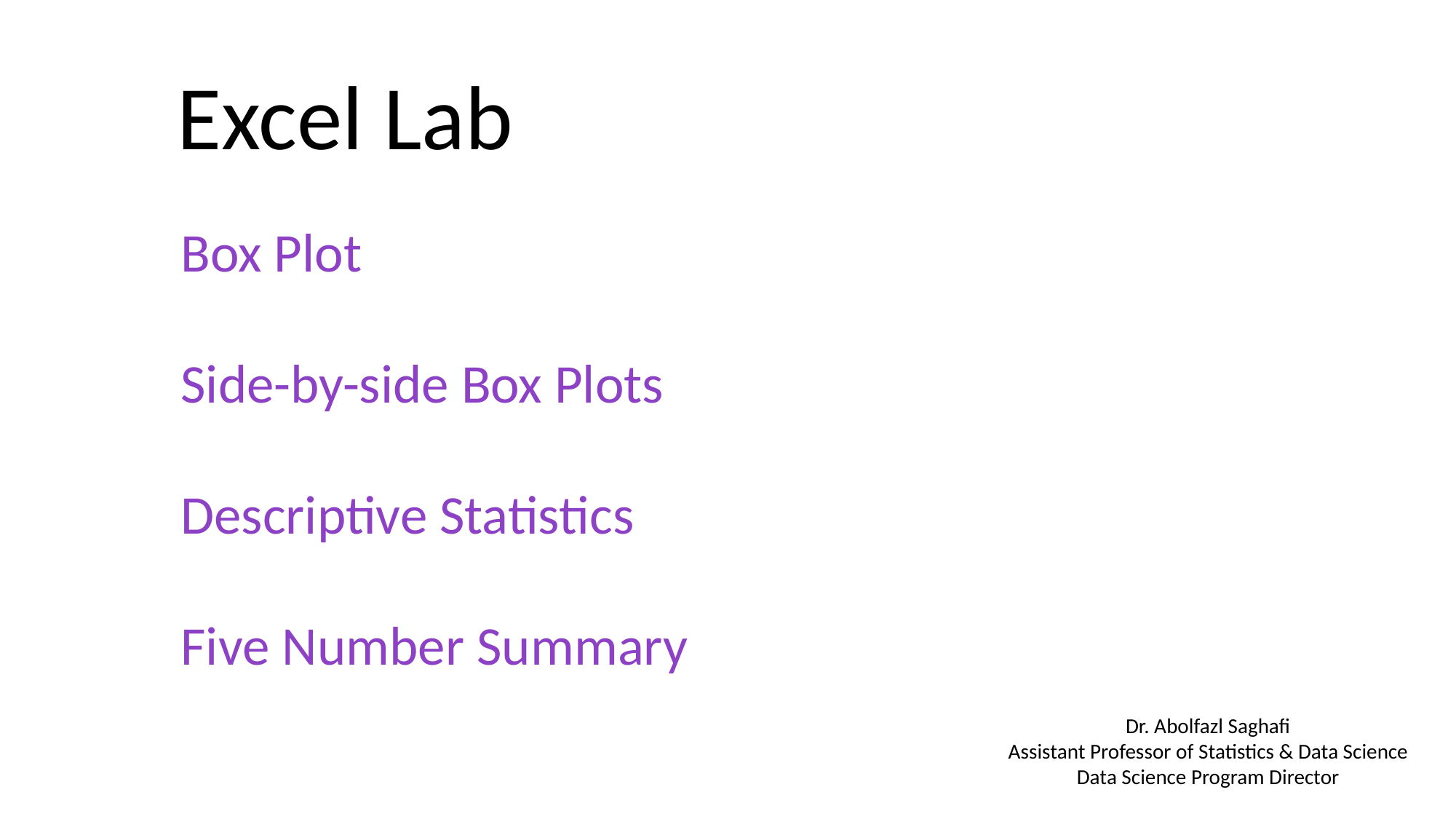

# Excel Lab
Box Plot

Side-by-side Box Plots

Descriptive Statistics

Five Number Summary
Dr. Abolfazl Saghafi
Assistant Professor of Statistics & Data Science
Data Science Program Director